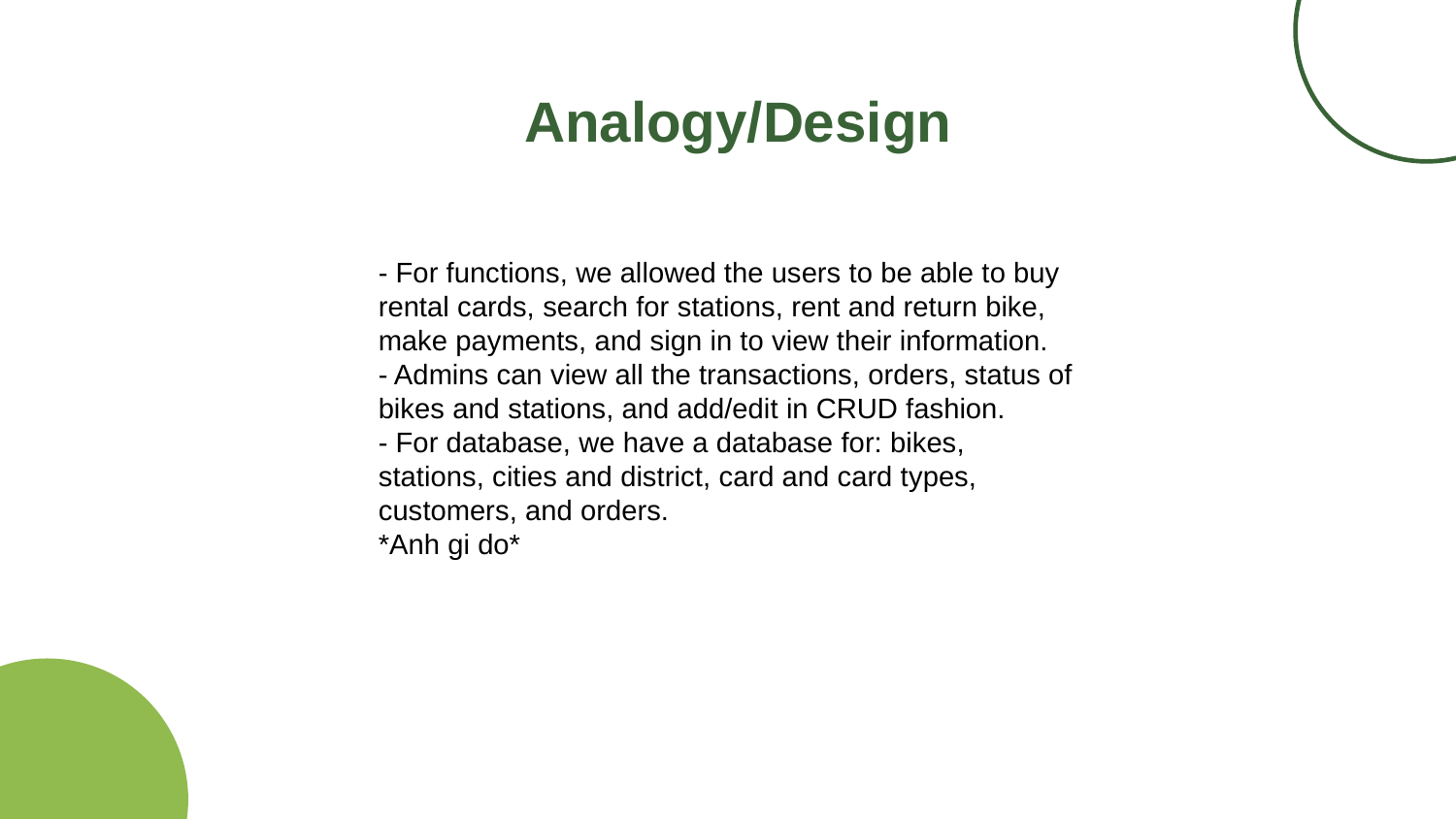

# Analogy/Design
- For functions, we allowed the users to be able to buy rental cards, search for stations, rent and return bike, make payments, and sign in to view their information.
- Admins can view all the transactions, orders, status of bikes and stations, and add/edit in CRUD fashion.
- For database, we have a database for: bikes, stations, cities and district, card and card types, customers, and orders.
*Anh gi do*